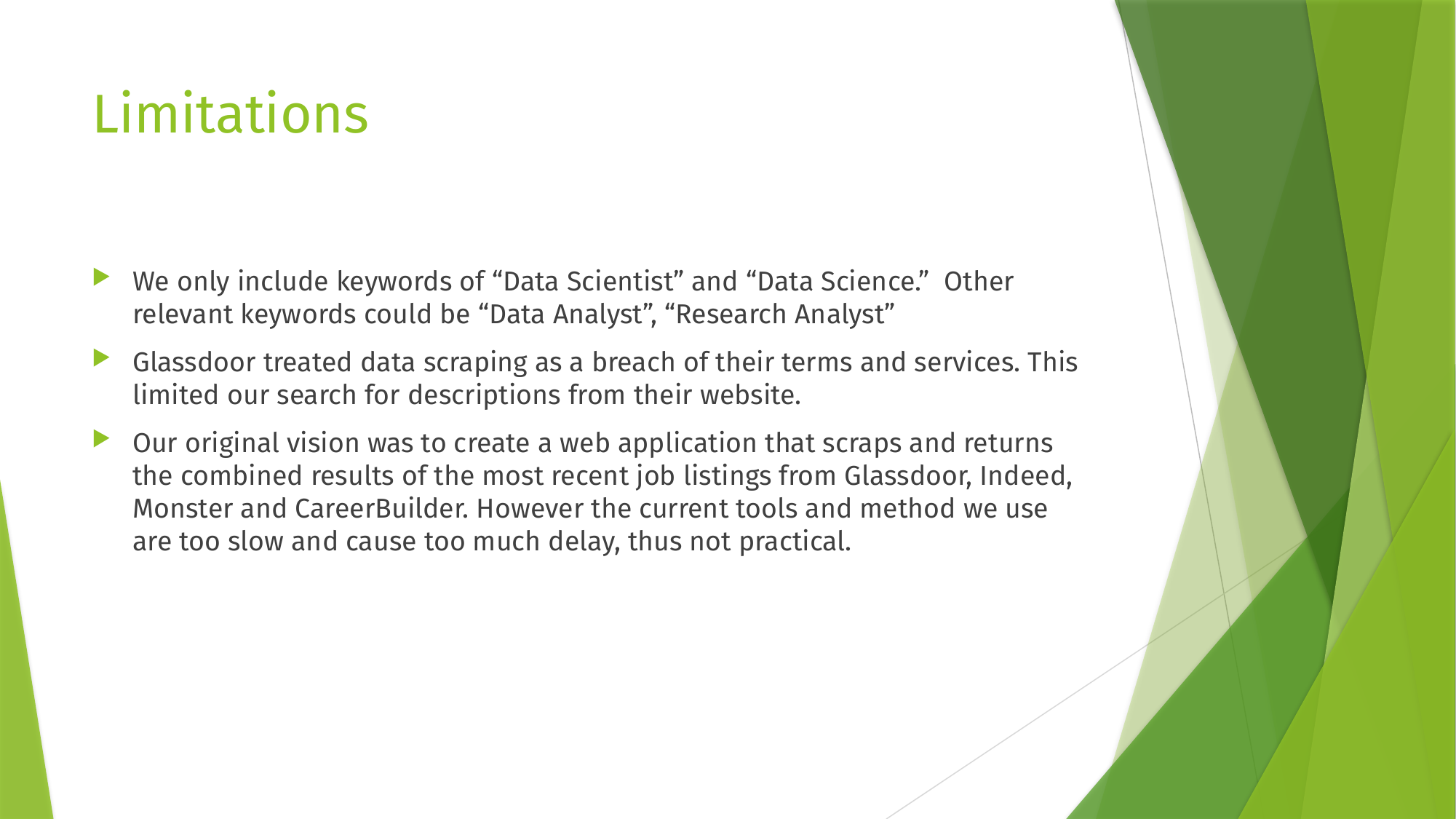

# Limitations
We only include keywords of “Data Scientist” and “Data Science.”  Other relevant keywords could be “Data Analyst”, “Research Analyst”
Glassdoor treated data scraping as a breach of their terms and services. This limited our search for descriptions from their website.
Our original vision was to create a web application that scraps and returns the combined results of the most recent job listings from Glassdoor, Indeed, Monster and CareerBuilder. However the current tools and method we use are too slow and cause too much delay, thus not practical.